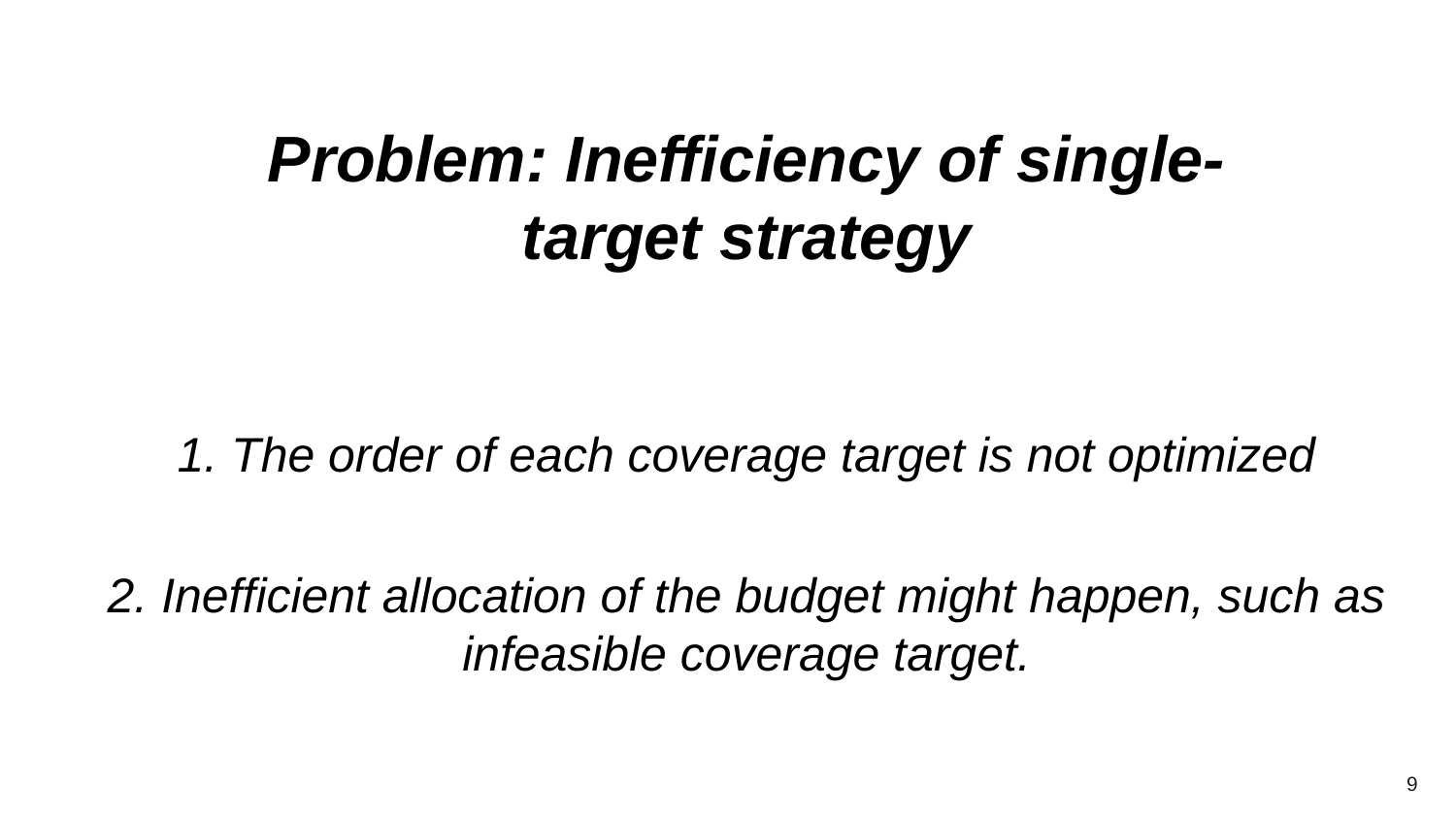

Problem: Inefficiency of single-target strategy

1. The order of each coverage target is not optimized

2. Inefficient allocation of the budget might happen, such as infeasible coverage target.
9